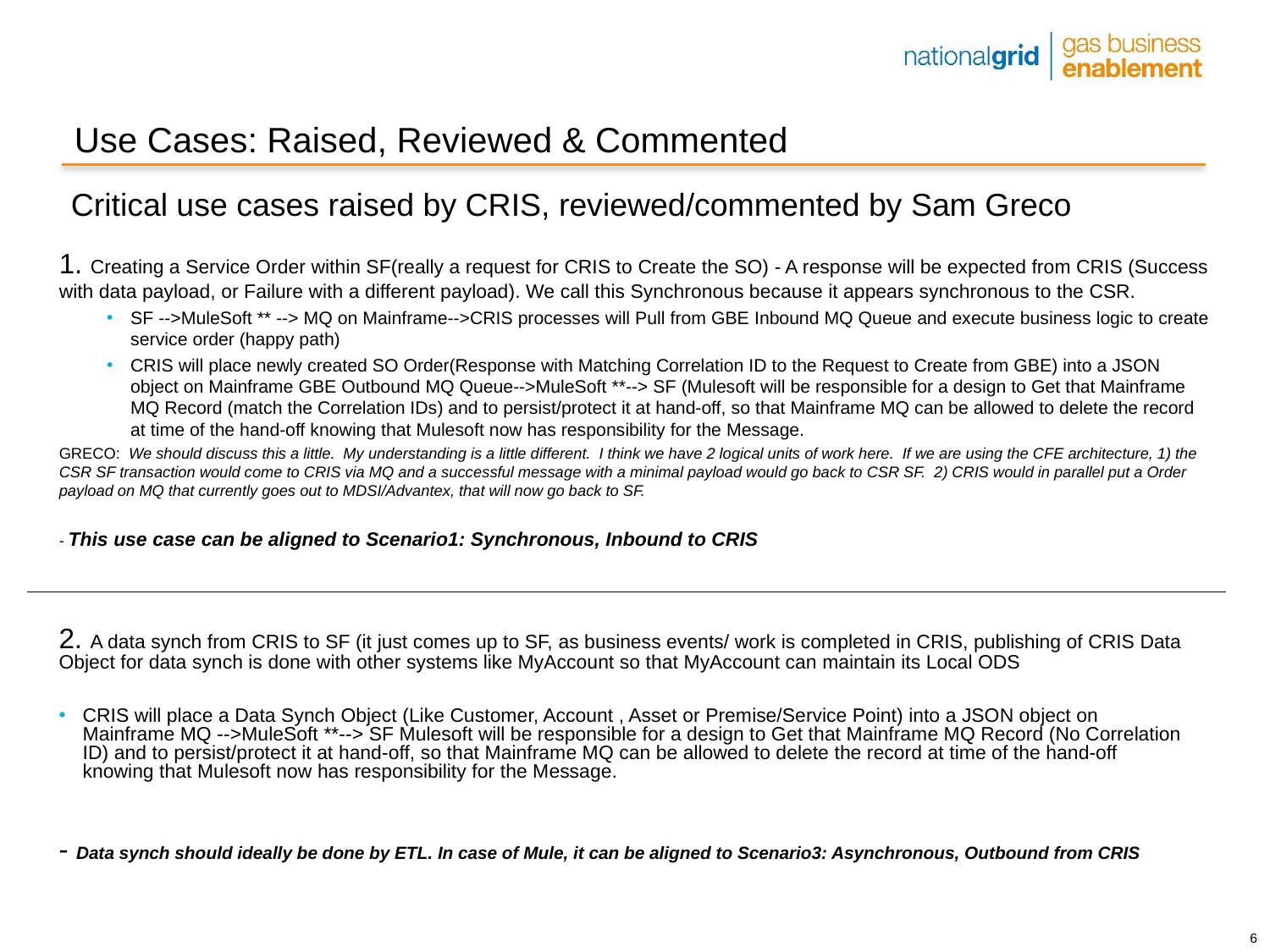

# Use Cases: Raised, Reviewed & Commented
Critical use cases raised by CRIS, reviewed/commented by Sam Greco
1. Creating a Service Order within SF(really a request for CRIS to Create the SO) - A response will be expected from CRIS (Success with data payload, or Failure with a different payload). We call this Synchronous because it appears synchronous to the CSR.
SF -->MuleSoft ** --> MQ on Mainframe-->CRIS processes will Pull from GBE Inbound MQ Queue and execute business logic to create service order (happy path)
CRIS will place newly created SO Order(Response with Matching Correlation ID to the Request to Create from GBE) into a JSON object on Mainframe GBE Outbound MQ Queue-->MuleSoft **--> SF (Mulesoft will be responsible for a design to Get that Mainframe MQ Record (match the Correlation IDs) and to persist/protect it at hand-off, so that Mainframe MQ can be allowed to delete the record at time of the hand-off knowing that Mulesoft now has responsibility for the Message.
GRECO:  We should discuss this a little.  My understanding is a little different.  I think we have 2 logical units of work here.  If we are using the CFE architecture, 1) the CSR SF transaction would come to CRIS via MQ and a successful message with a minimal payload would go back to CSR SF.  2) CRIS would in parallel put a Order payload on MQ that currently goes out to MDSI/Advantex, that will now go back to SF.

- This use case can be aligned to Scenario1: Synchronous, Inbound to CRIS
2. A data synch from CRIS to SF (it just comes up to SF, as business events/ work is completed in CRIS, publishing of CRIS Data Object for data synch is done with other systems like MyAccount so that MyAccount can maintain its Local ODS

CRIS will place a Data Synch Object (Like Customer, Account , Asset or Premise/Service Point) into a JSON object on Mainframe MQ -->MuleSoft **--> SF Mulesoft will be responsible for a design to Get that Mainframe MQ Record (No Correlation ID) and to persist/protect it at hand-off, so that Mainframe MQ can be allowed to delete the record at time of the hand-off knowing that Mulesoft now has responsibility for the Message.

- Data synch should ideally be done by ETL. In case of Mule, it can be aligned to Scenario3: Asynchronous, Outbound from CRIS

### Chart

| Category |
|---|
6